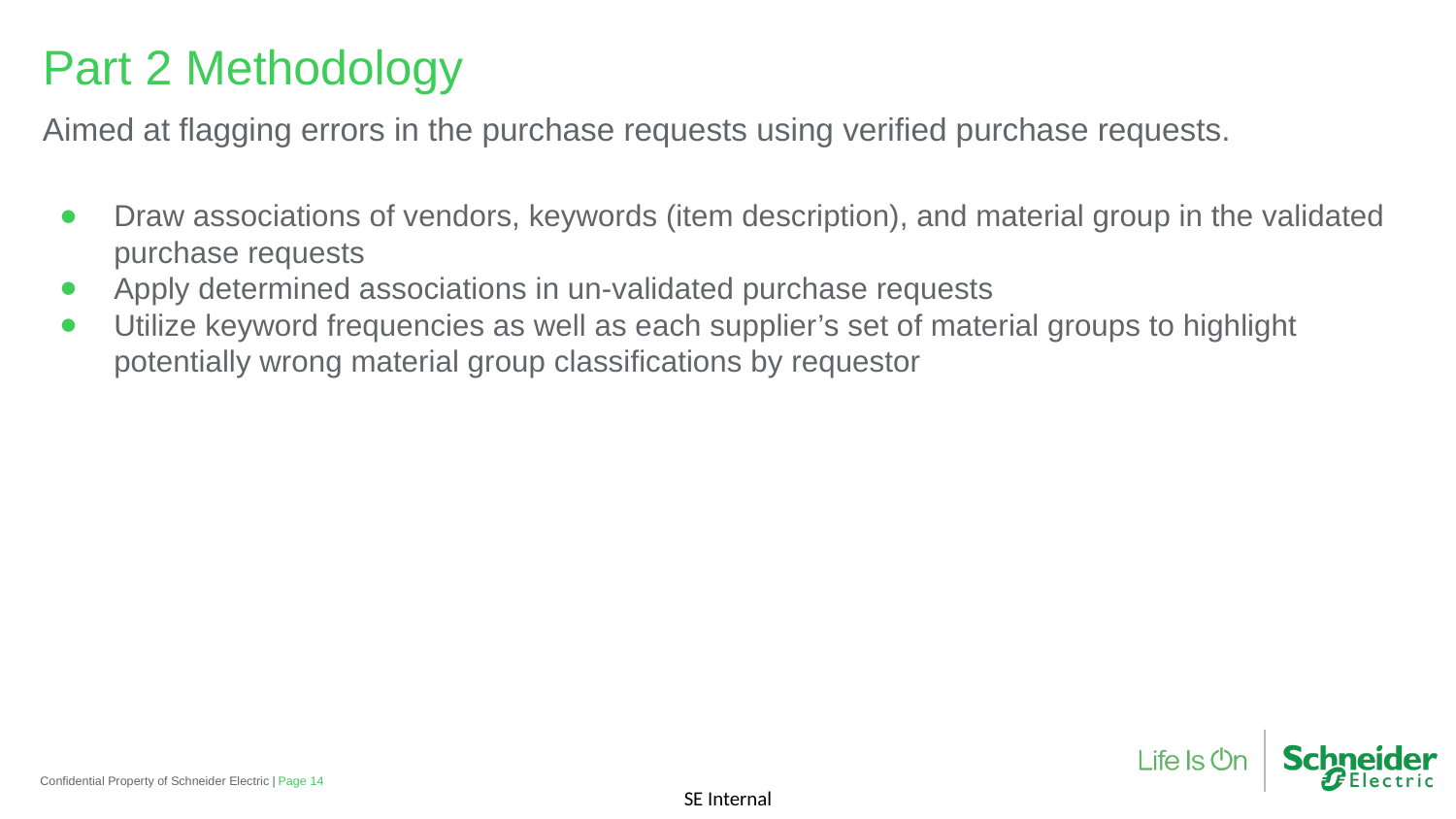

Part 2 Methodology

Aimed at flagging errors in the purchase requests using verified purchase requests.
Draw associations of vendors, keywords (item description), and material group in the validated purchase requests
Apply determined associations in un-validated purchase requests
Utilize keyword frequencies as well as each supplier’s set of material groups to highlight potentially wrong material group classifications by requestor
Confidential Property of Schneider Electric |
Page 14